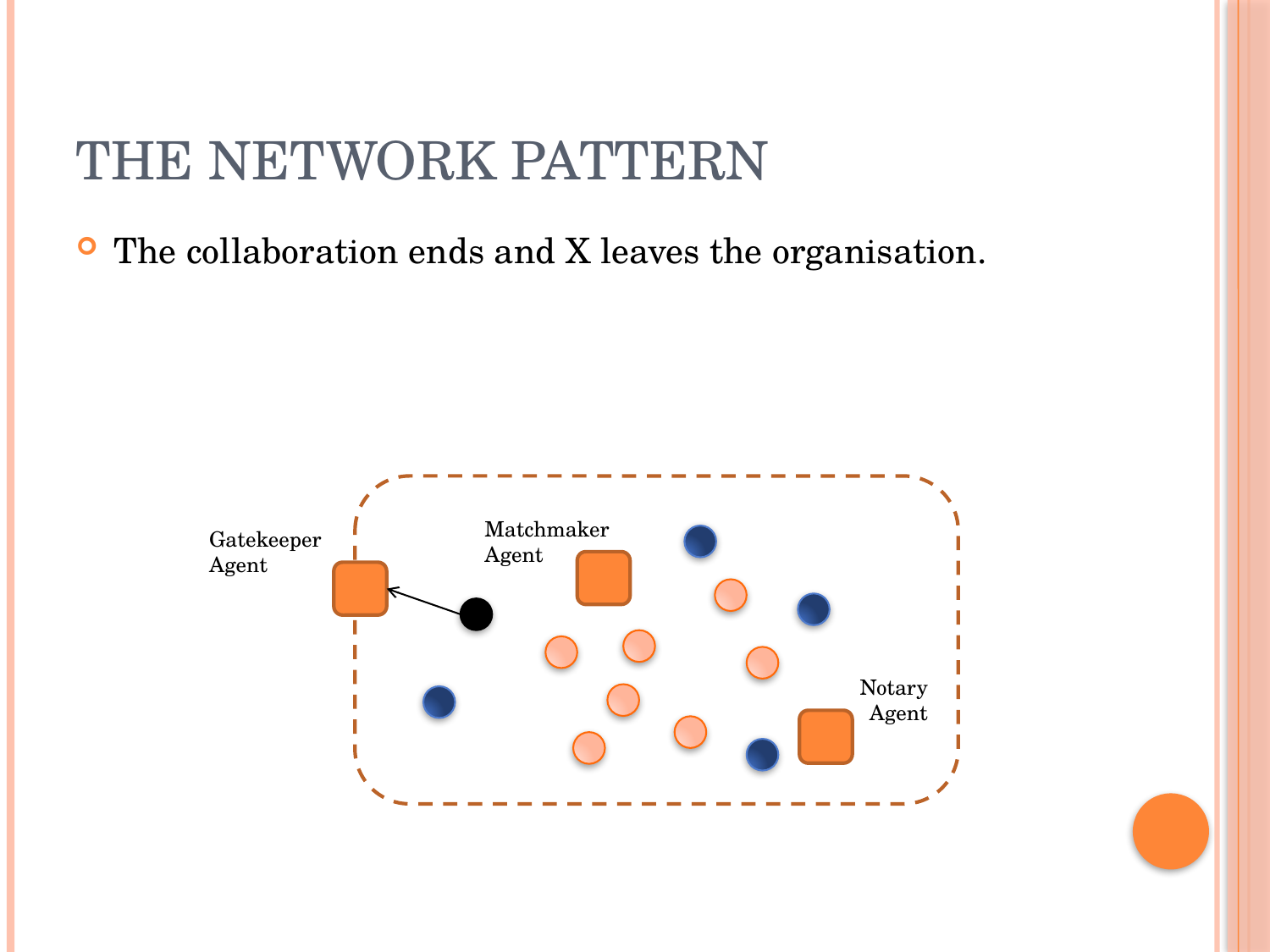

# The Network Pattern
The collaboration ends and X leaves the organisation.

Matchmaker
Agent
Gatekeeper
Agent

Notary
Agent